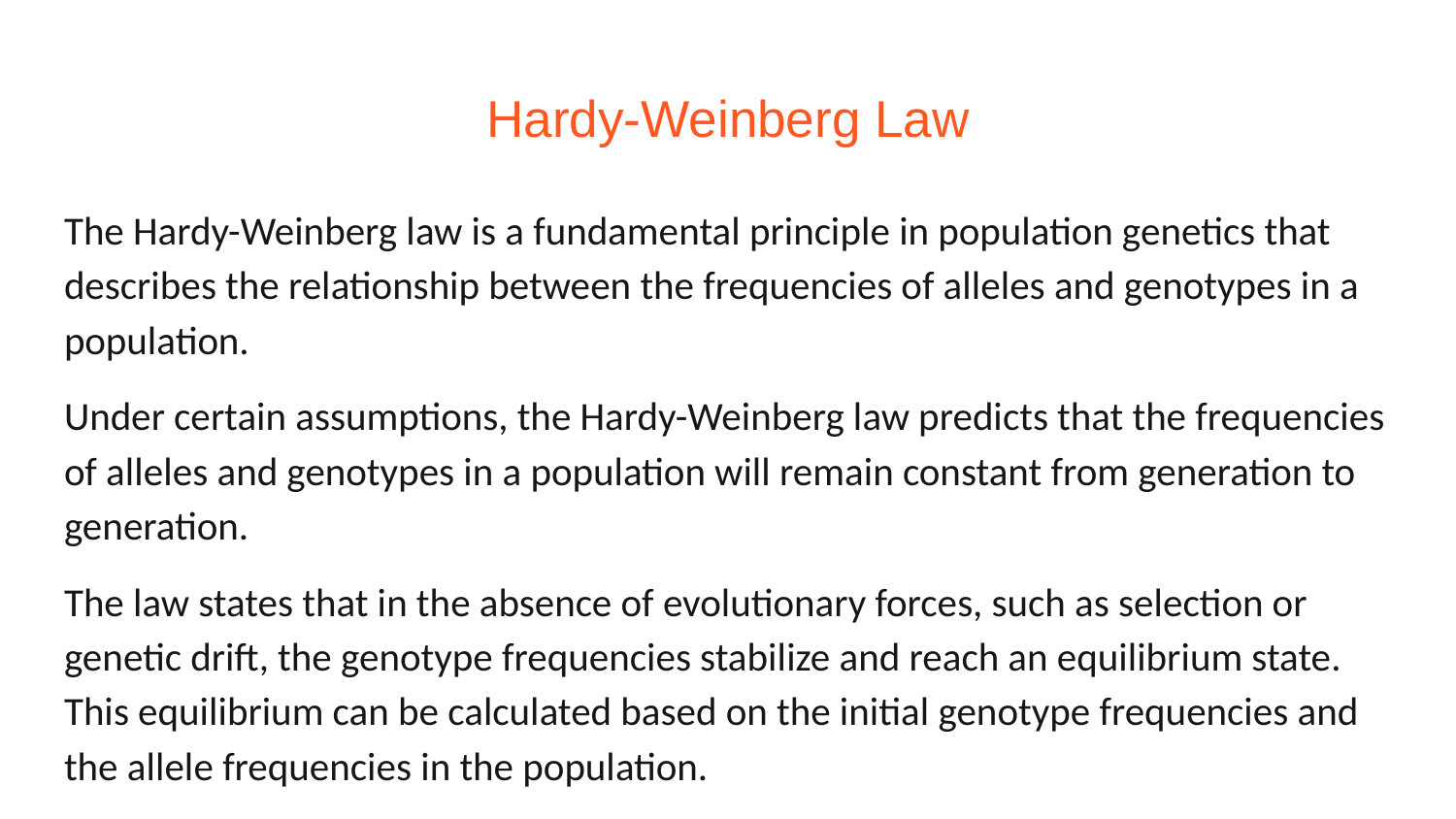

# Hardy-Weinberg Law
The Hardy-Weinberg law is a fundamental principle in population genetics that describes the relationship between the frequencies of alleles and genotypes in a population.
Under certain assumptions, the Hardy-Weinberg law predicts that the frequencies of alleles and genotypes in a population will remain constant from generation to generation.
The law states that in the absence of evolutionary forces, such as selection or genetic drift, the genotype frequencies stabilize and reach an equilibrium state. This equilibrium can be calculated based on the initial genotype frequencies and the allele frequencies in the population.